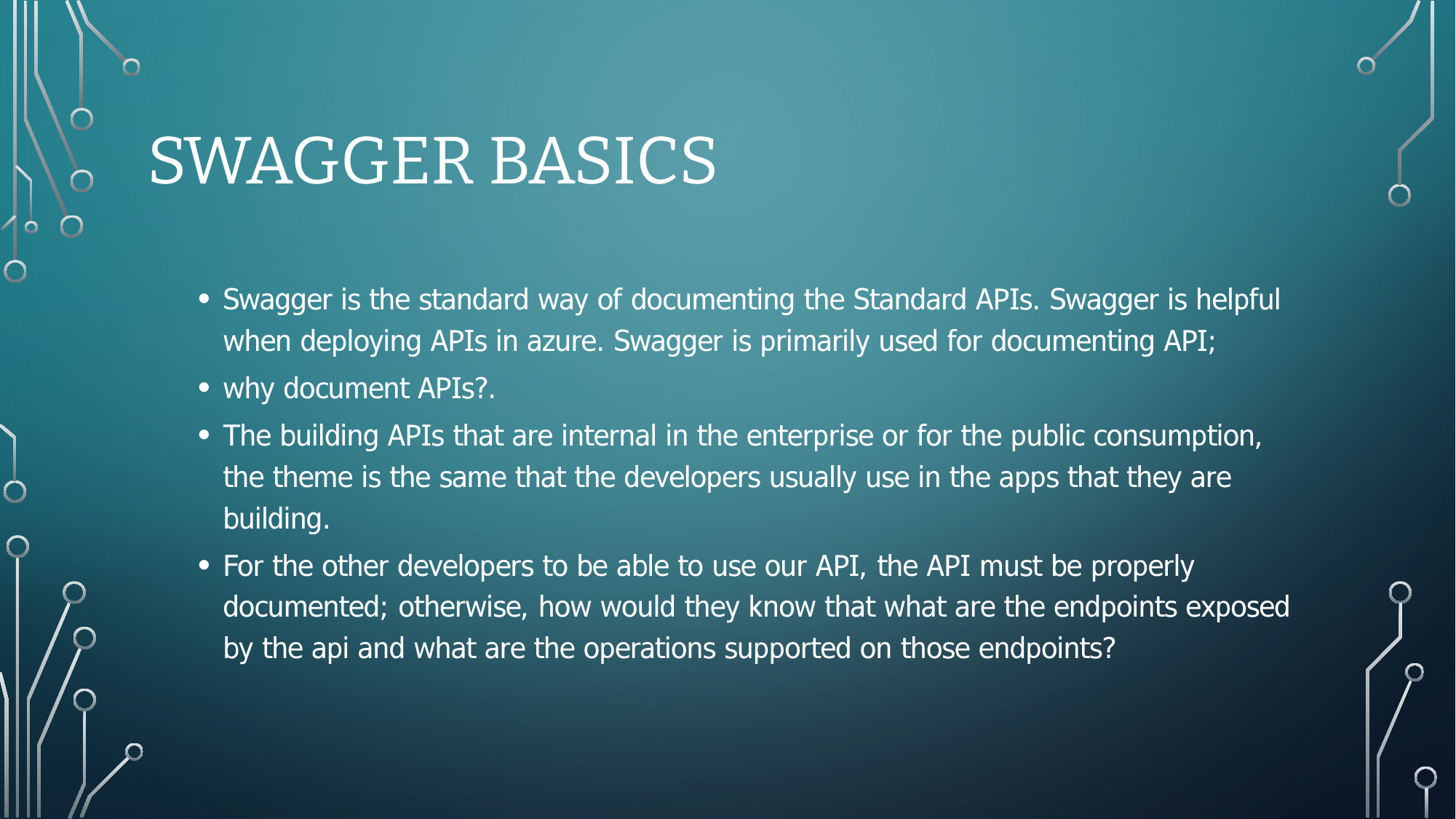

# SwAGGER BASICS
Swagger is the standard way of documenting the Standard APIs. Swagger is helpful when deploying APIs in azure. Swagger is primarily used for documenting API;
why document APIs?.
The building APIs that are internal in the enterprise or for the public consumption, the theme is the same that the developers usually use in the apps that they are building.
For the other developers to be able to use our API, the API must be properly documented; otherwise, how would they know that what are the endpoints exposed by the api and what are the operations supported on those endpoints?